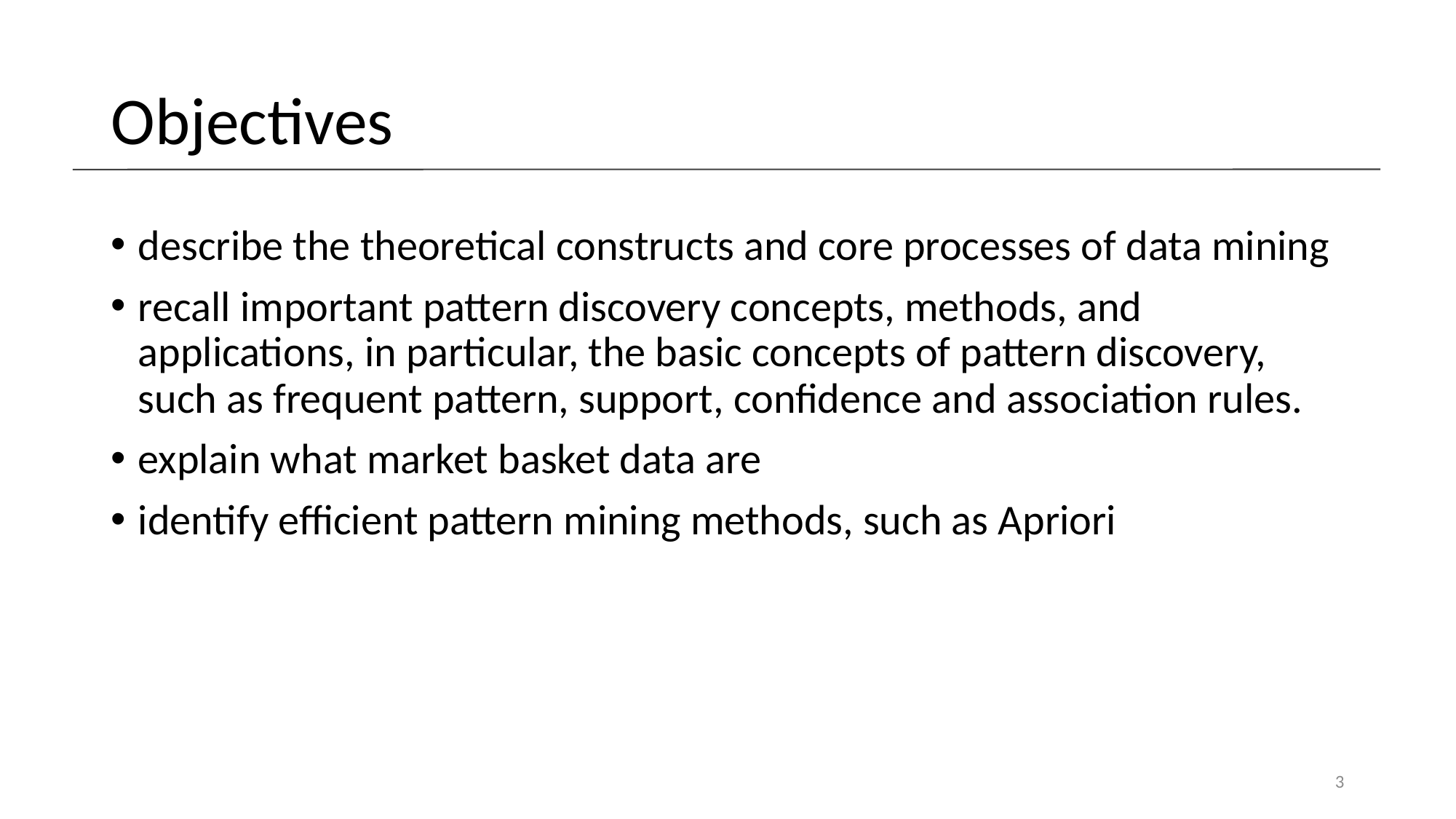

# Objectives
describe the theoretical constructs and core processes of data mining
recall important pattern discovery concepts, methods, and applications, in particular, the basic concepts of pattern discovery, such as frequent pattern, support, confidence and association rules.
explain what market basket data are
identify efficient pattern mining methods, such as Apriori
3